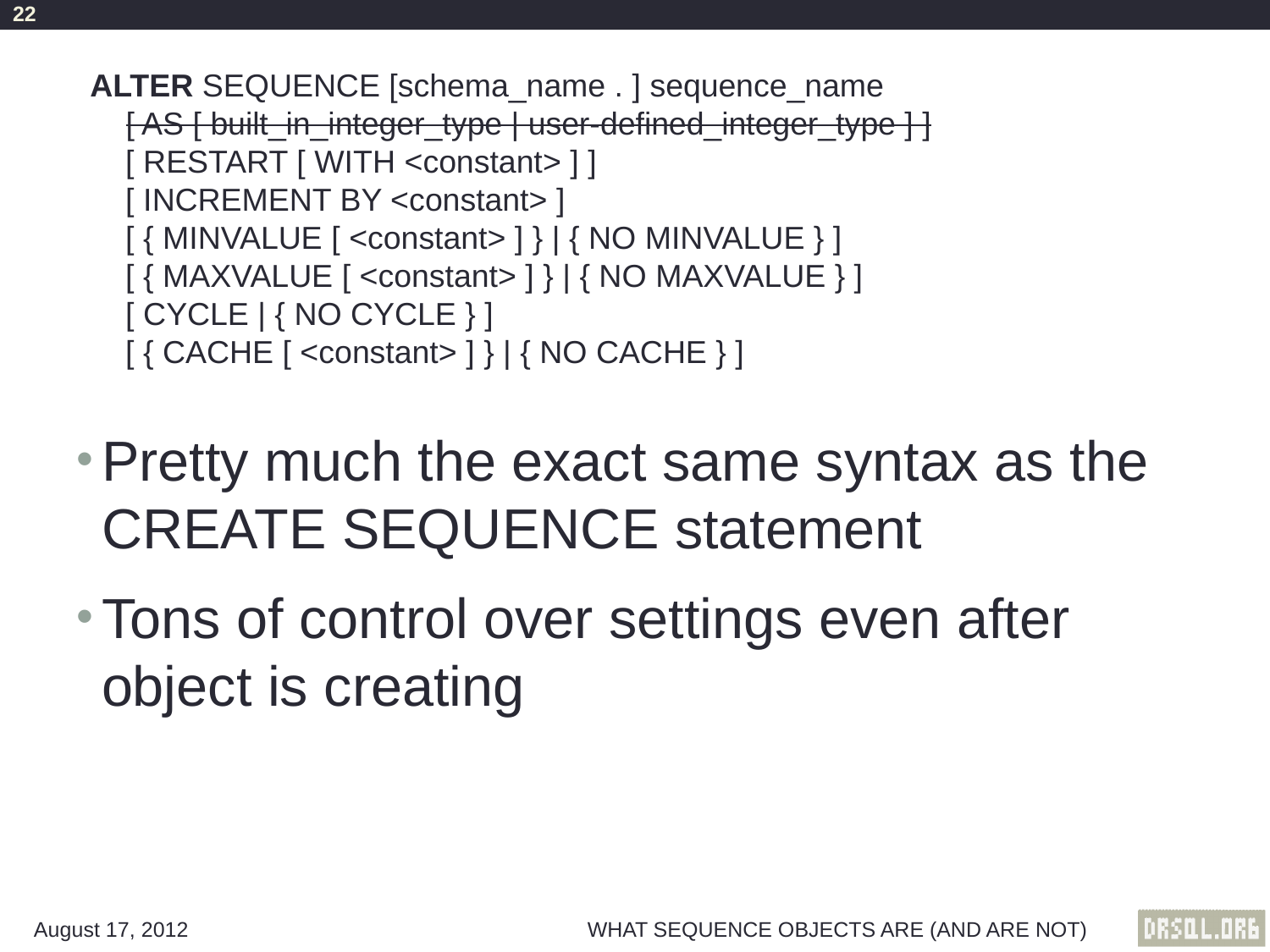

22
ALTER SEQUENCE [schema_name . ] sequence_name
    [ AS [ built_in_integer_type | user-defined_integer_type ] ]
    [ RESTART [ WITH <constant> ] ]
    [ INCREMENT BY <constant> ]
    [ { MINVALUE [ <constant> ] } | { NO MINVALUE } ]
    [ { MAXVALUE [ <constant> ] } | { NO MAXVALUE } ]
    [ CYCLE | { NO CYCLE } ]
    [ { CACHE [ <constant> ] } | { NO CACHE } ]
Pretty much the exact same syntax as the CREATE SEQUENCE statement
Tons of control over settings even after object is creating
What Sequence Objects Are (And Are Not)
August 17, 2012